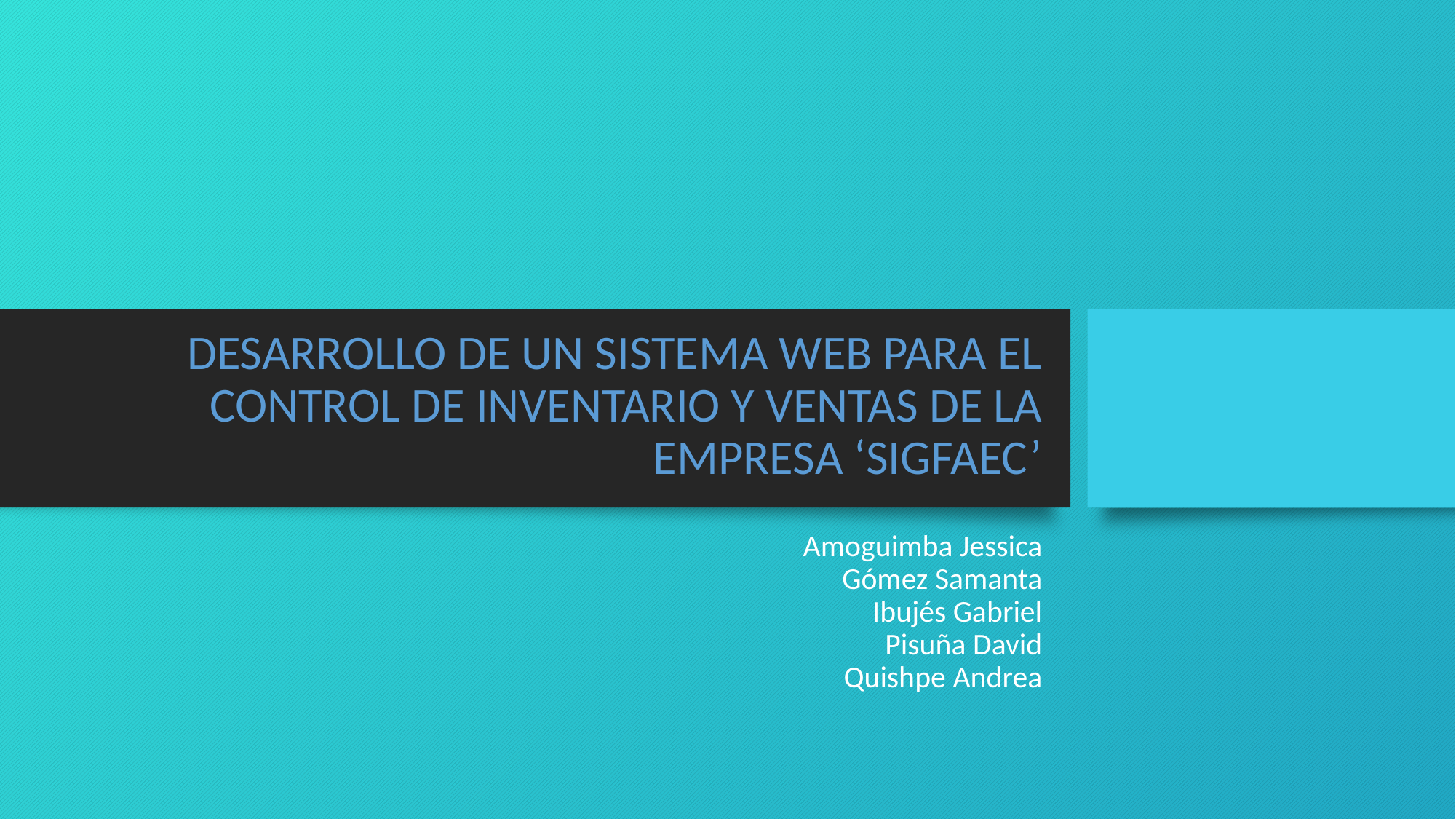

# DESARROLLO DE UN SISTEMA WEB PARA EL CONTROL DE INVENTARIO Y VENTAS DE LA EMPRESA ‘SIGFAEC’
Amoguimba Jessica
Gómez Samanta
Ibujés Gabriel
Pisuña David
Quishpe Andrea